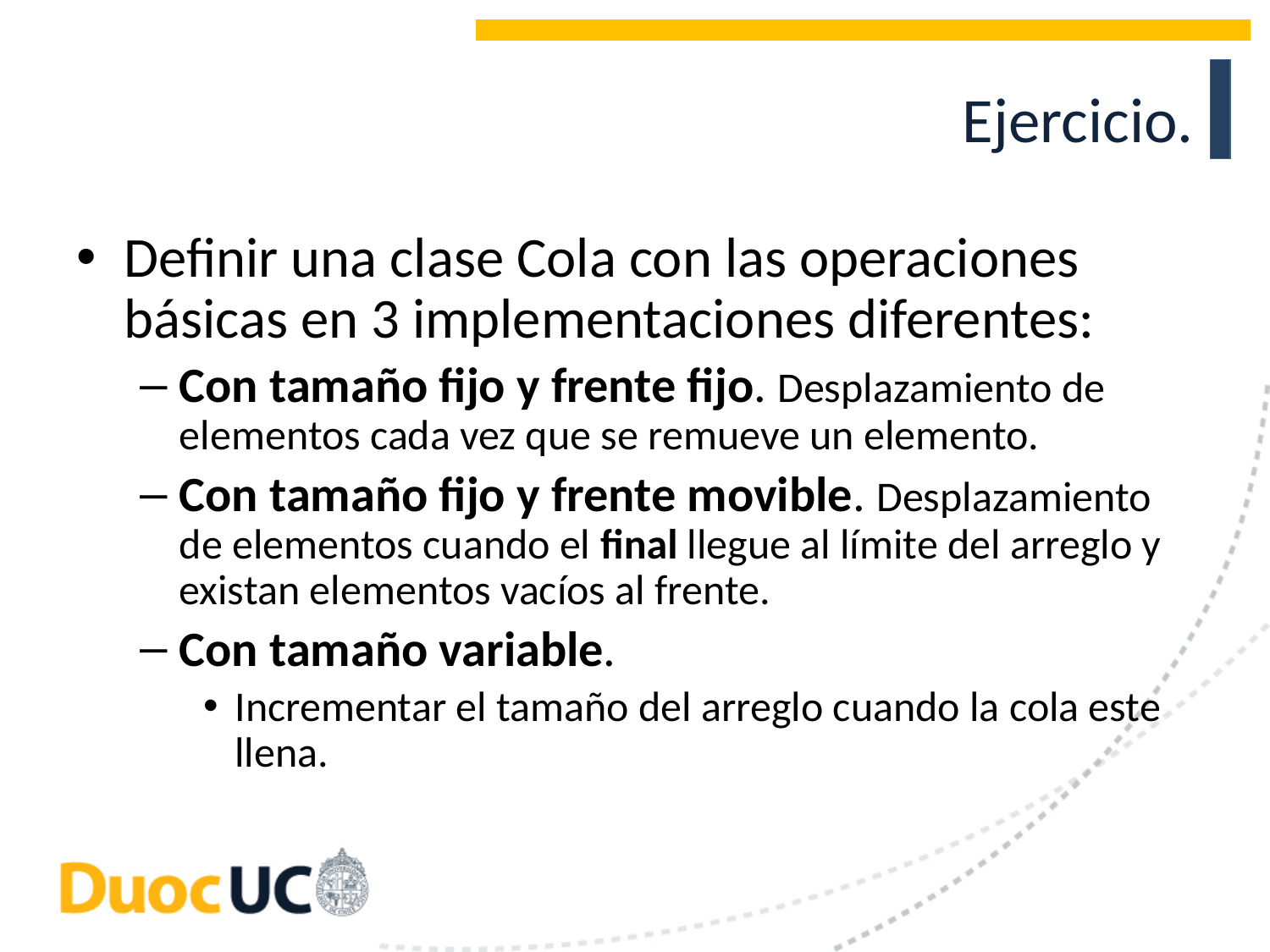

# Ejercicio.
Definir una clase Cola con las operaciones básicas en 3 implementaciones diferentes:
Con tamaño fijo y frente fijo. Desplazamiento de elementos cada vez que se remueve un elemento.
Con tamaño fijo y frente movible. Desplazamiento de elementos cuando el final llegue al límite del arreglo y existan elementos vacíos al frente.
Con tamaño variable.
Incrementar el tamaño del arreglo cuando la cola este llena.